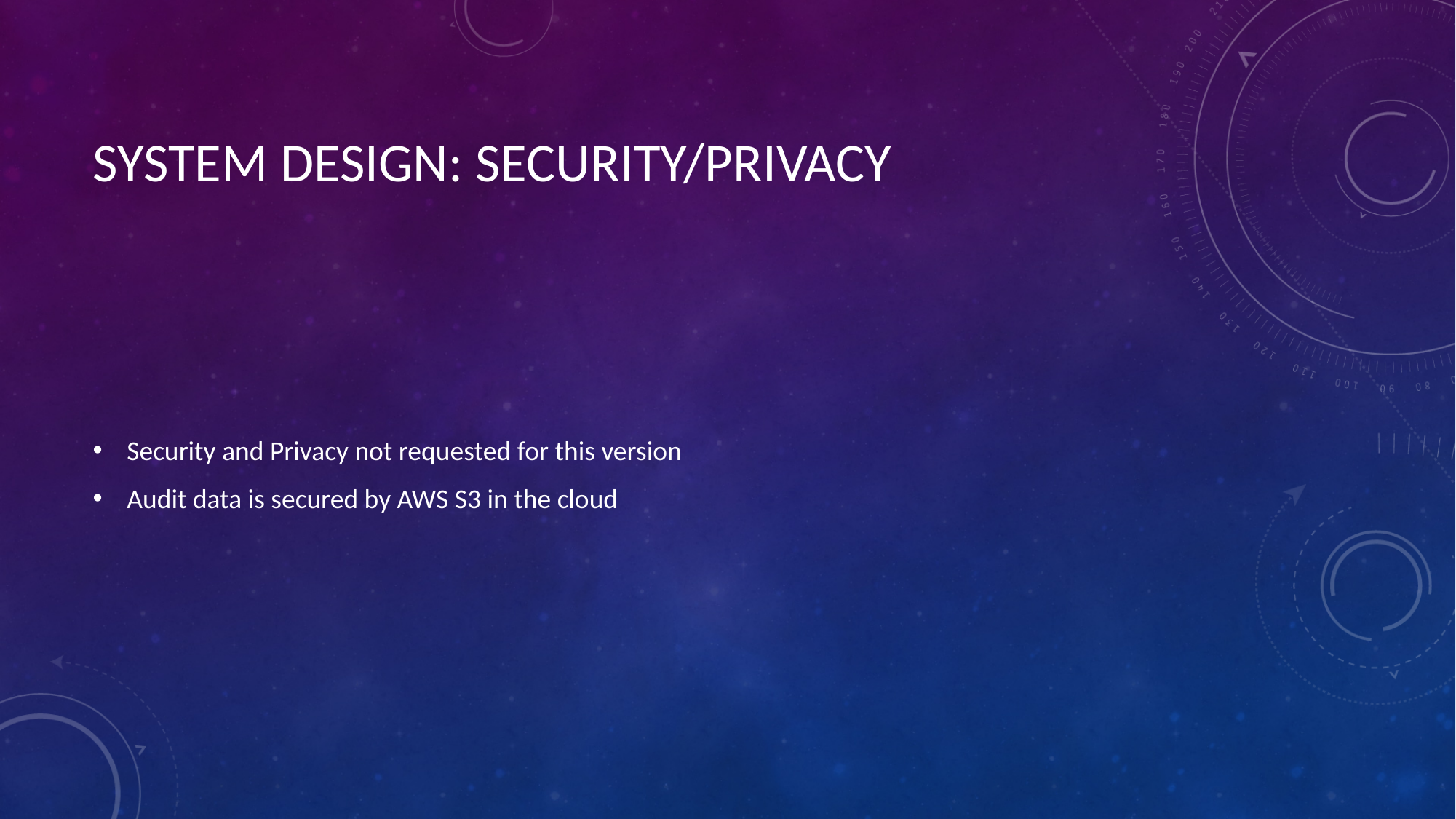

# System design: security/privacy
Security and Privacy not requested for this version
Audit data is secured by AWS S3 in the cloud